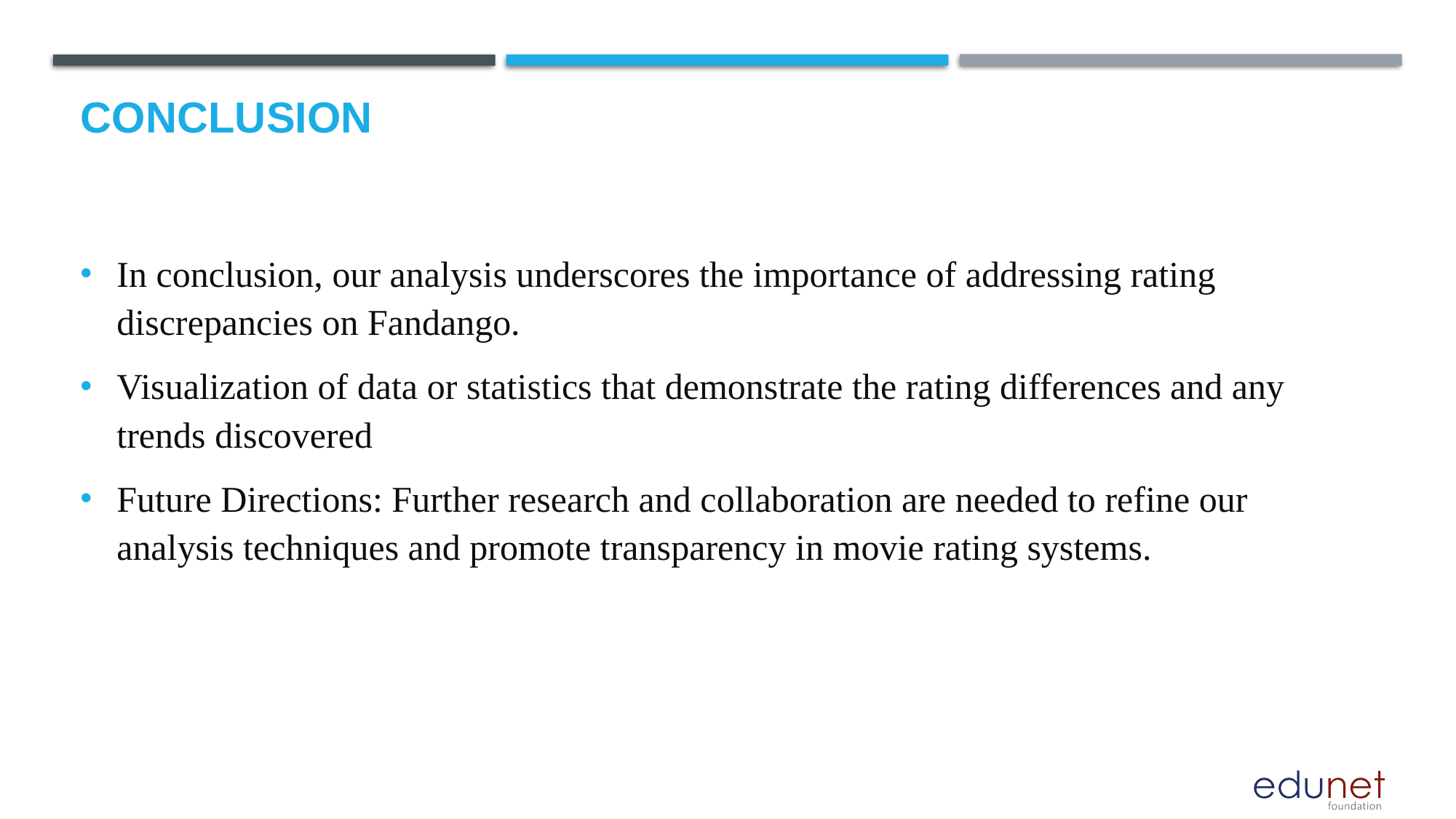

# Conclusion
In conclusion, our analysis underscores the importance of addressing rating discrepancies on Fandango.
Visualization of data or statistics that demonstrate the rating differences and any trends discovered
Future Directions: Further research and collaboration are needed to refine our analysis techniques and promote transparency in movie rating systems.